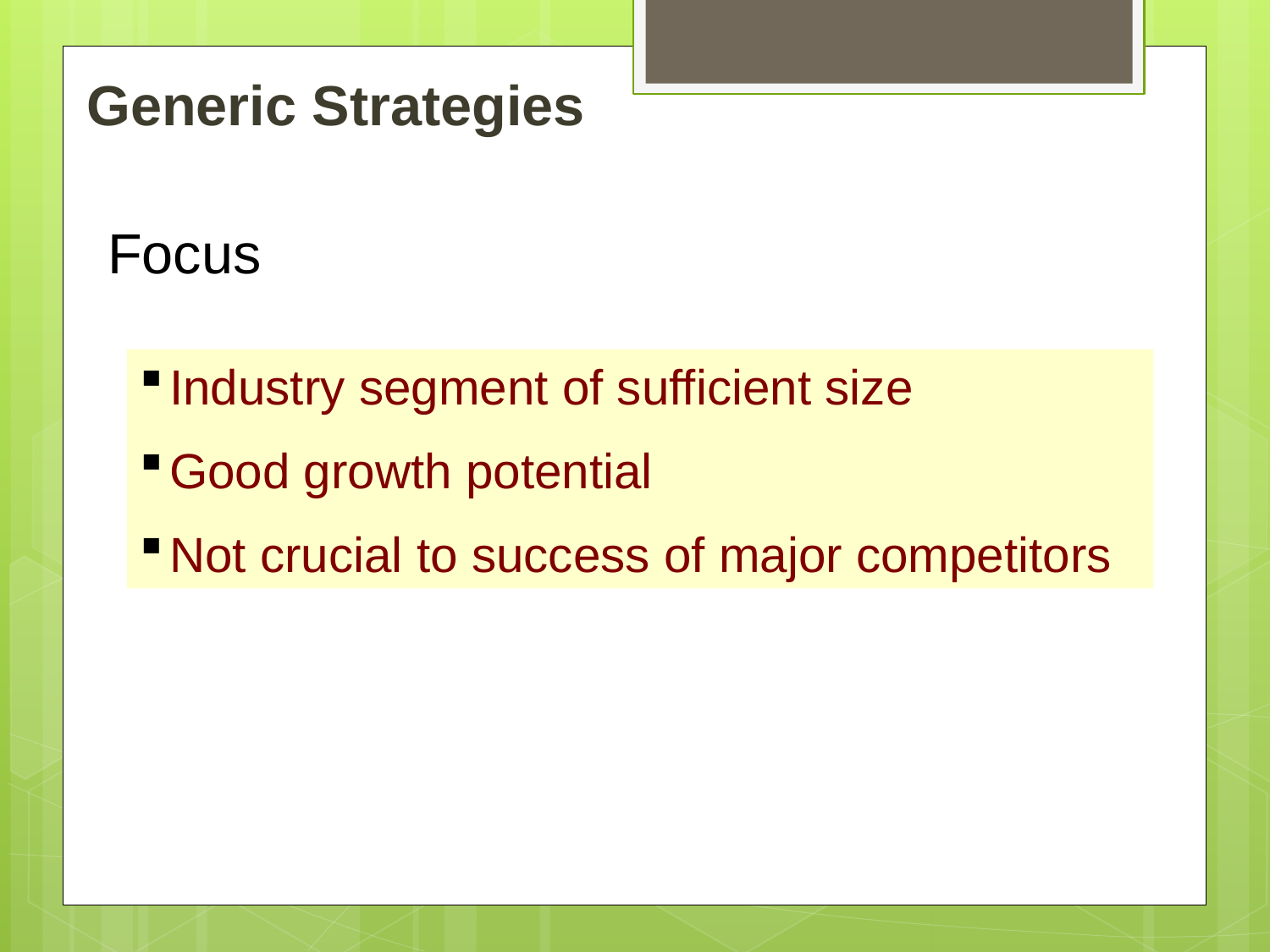

Generic Strategies
Focus
Industry segment of sufficient size
Good growth potential
Not crucial to success of major competitors